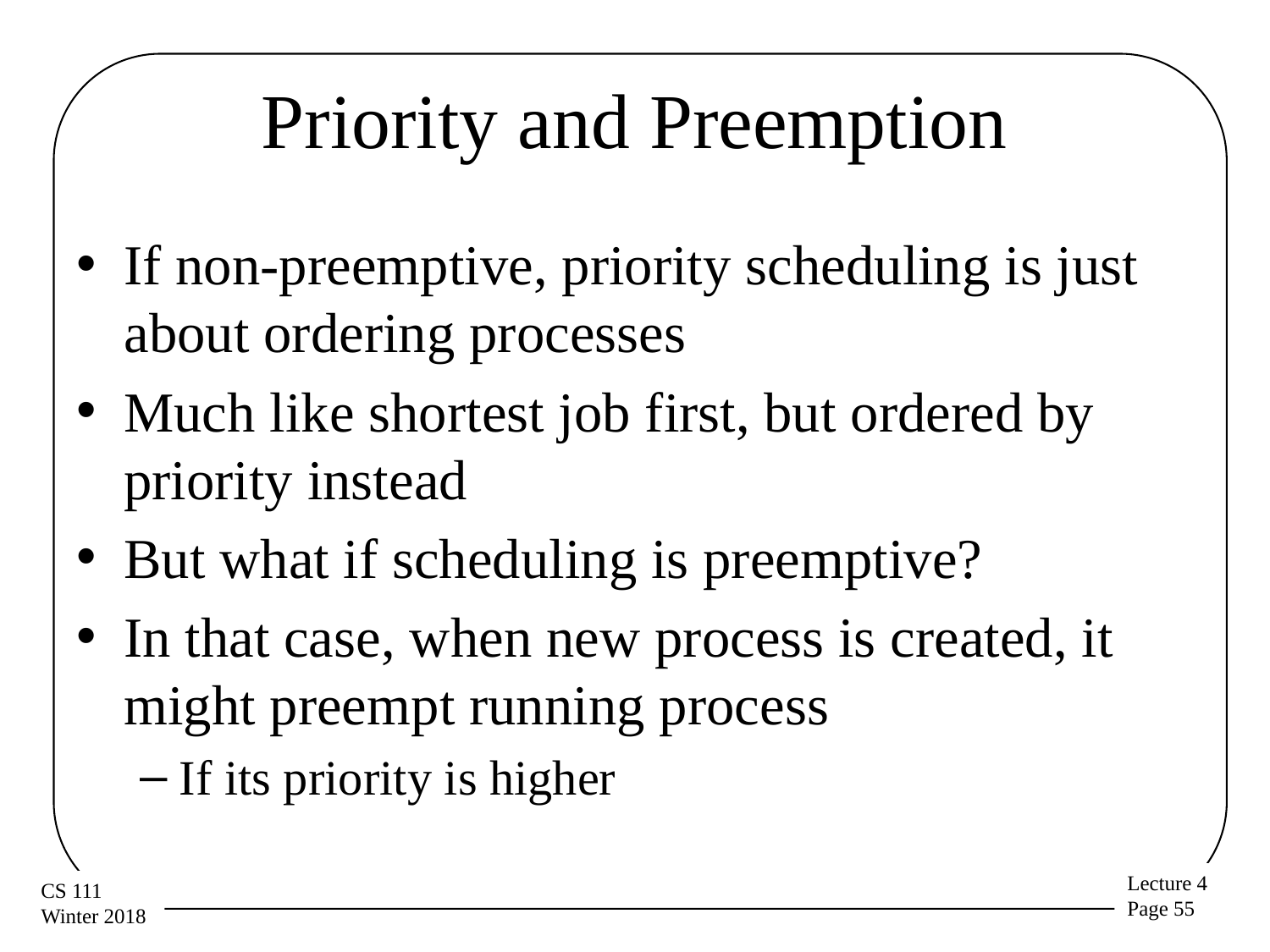

# Priority and Preemption
If non-preemptive, priority scheduling is just about ordering processes
Much like shortest job first, but ordered by priority instead
But what if scheduling is preemptive?
In that case, when new process is created, it might preempt running process
If its priority is higher